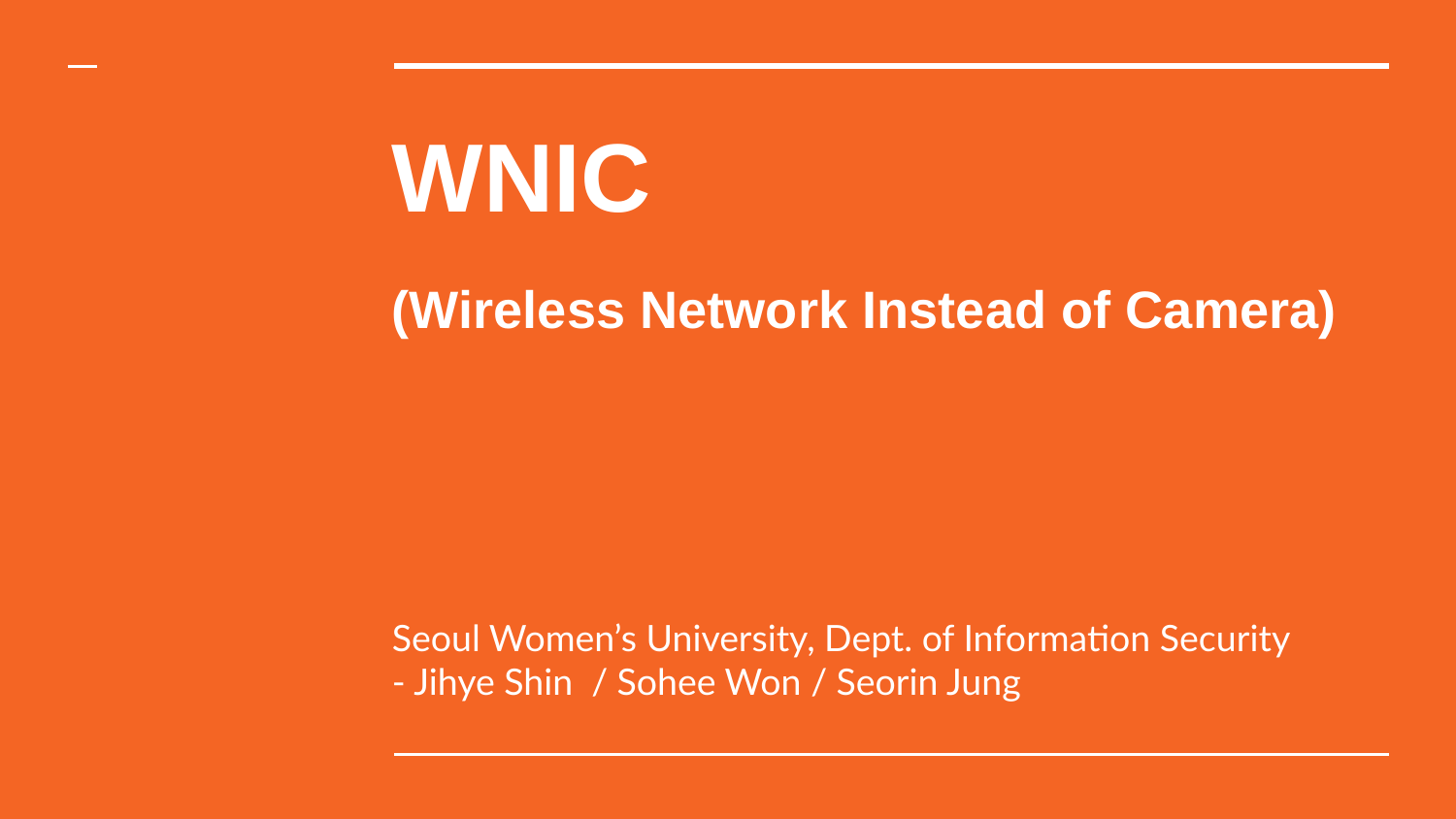

# WNIC
(Wireless Network Instead of Camera)
Seoul Women’s University, Dept. of Information Security
- Jihye Shin  / Sohee Won / Seorin Jung